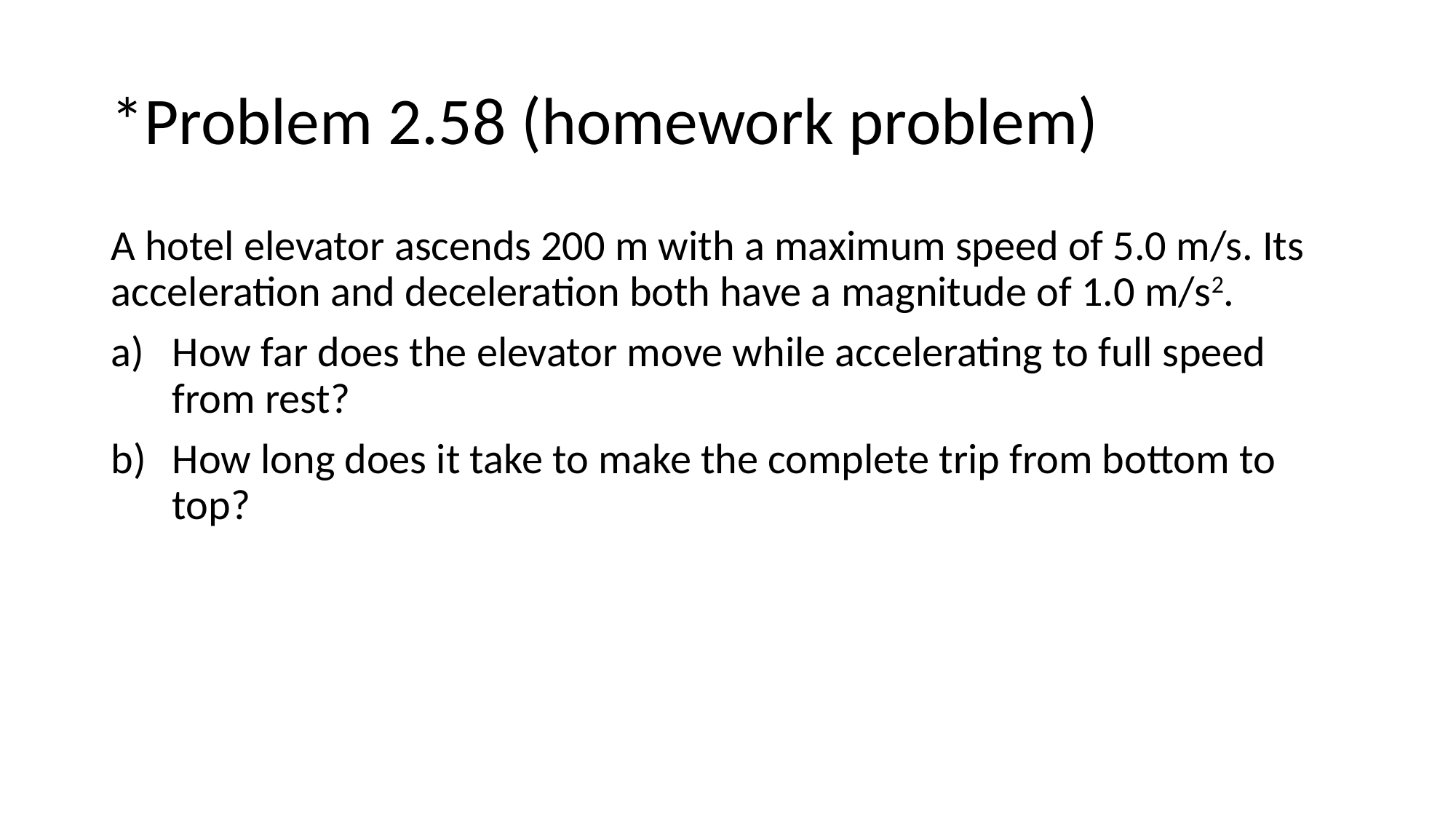

# *Problem 2.58 (homework problem)
A hotel elevator ascends 200 m with a maximum speed of 5.0 m/s. Its acceleration and deceleration both have a magnitude of 1.0 m/s2.
How far does the elevator move while accelerating to full speed from rest?
How long does it take to make the complete trip from bottom to top?